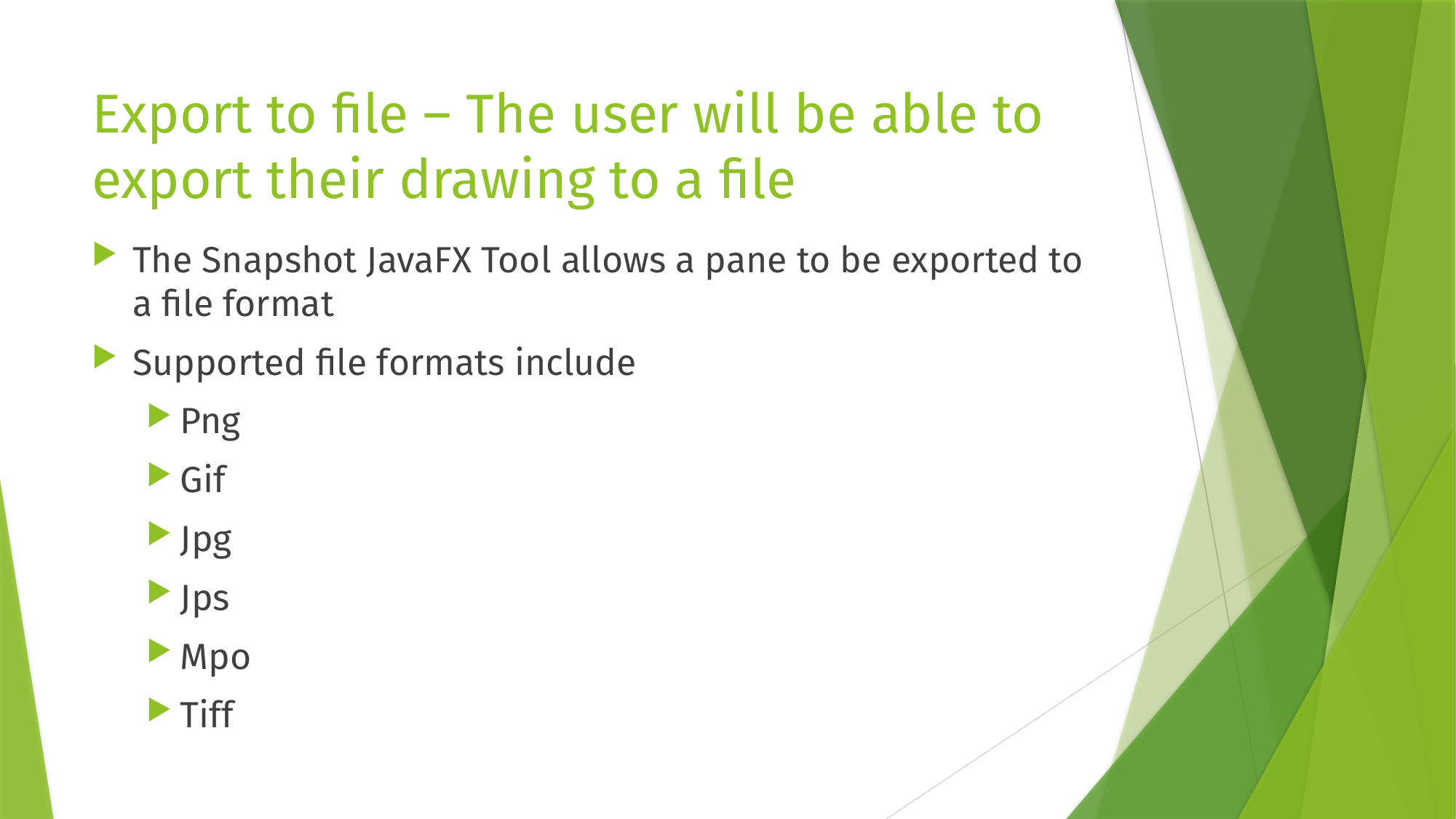

# Export to file – The user will be able to export their drawing to a file
The Snapshot JavaFX Tool allows a pane to be exported to a file format
Supported file formats include
Png
Gif
Jpg
Jps
Mpo
Tiff